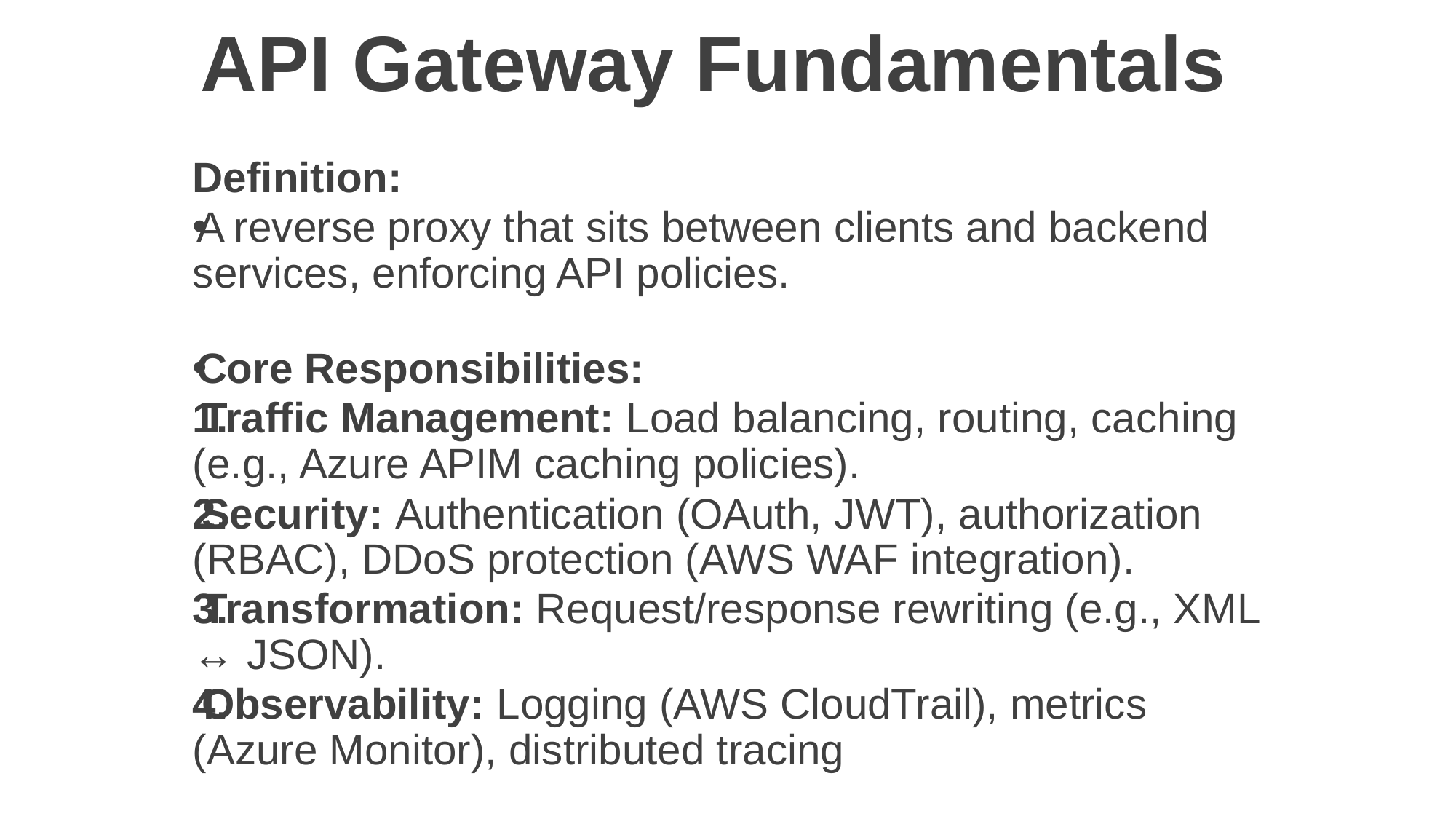

# API Gateway Fundamentals
Definition:
A reverse proxy that sits between clients and backend services, enforcing API policies.
Core Responsibilities:
Traffic Management: Load balancing, routing, caching (e.g., Azure APIM caching policies).
Security: Authentication (OAuth, JWT), authorization (RBAC), DDoS protection (AWS WAF integration).
Transformation: Request/response rewriting (e.g., XML ↔ JSON).
Observability: Logging (AWS CloudTrail), metrics (Azure Monitor), distributed tracing